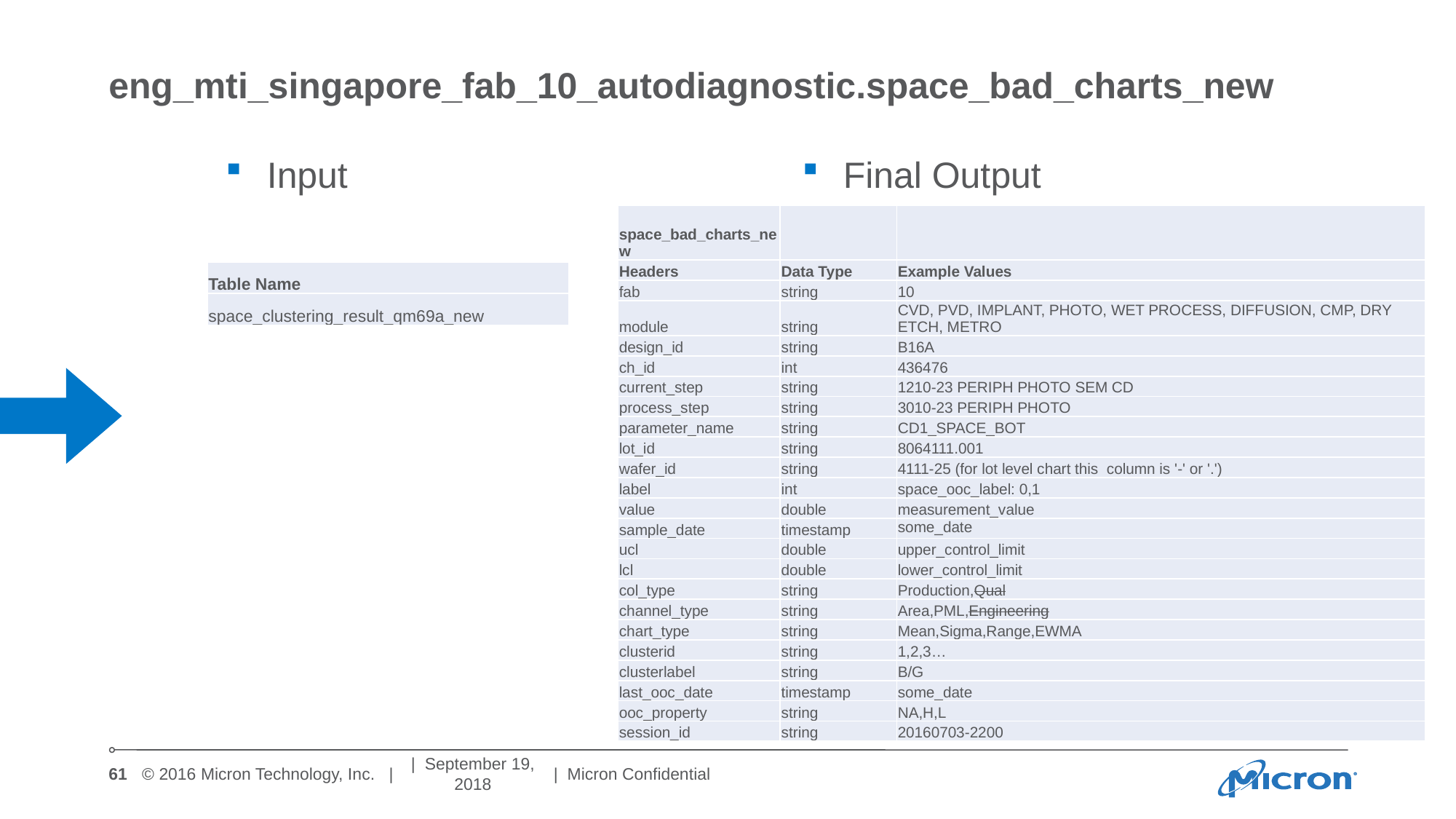

# eng_mti_singapore_fab_10_autodiagnostic.space_bad_charts_new
Input
Final Output
| space\_bad\_charts\_new |  |  |
| --- | --- | --- |
| Headers | Data Type | Example Values |
| fab | string | 10 |
| module | string | CVD, PVD, IMPLANT, PHOTO, WET PROCESS, DIFFUSION, CMP, DRY ETCH, METRO |
| design\_id | string | B16A |
| ch\_id | int | 436476 |
| current\_step | string | 1210-23 PERIPH PHOTO SEM CD |
| process\_step | string | 3010-23 PERIPH PHOTO |
| parameter\_name | string | CD1\_SPACE\_BOT |
| lot\_id | string | 8064111.001 |
| wafer\_id | string | 4111-25 (for lot level chart this column is '-' or '.') |
| label | int | space\_ooc\_label: 0,1 |
| value | double | measurement\_value |
| sample\_date | timestamp | some\_date |
| ucl | double | upper\_control\_limit |
| lcl | double | lower\_control\_limit |
| col\_type | string | Production,Qual |
| channel\_type | string | Area,PML,Engineering |
| chart\_type | string | Mean,Sigma,Range,EWMA |
| clusterid | string | 1,2,3… |
| clusterlabel | string | B/G |
| last\_ooc\_date | timestamp | some\_date |
| ooc\_property | string | NA,H,L |
| session\_id | string | 20160703-2200 |
| Table Name |
| --- |
| space\_clustering\_result\_qm69a\_new |

61
|  September 19, 2018
|  Micron Confidential